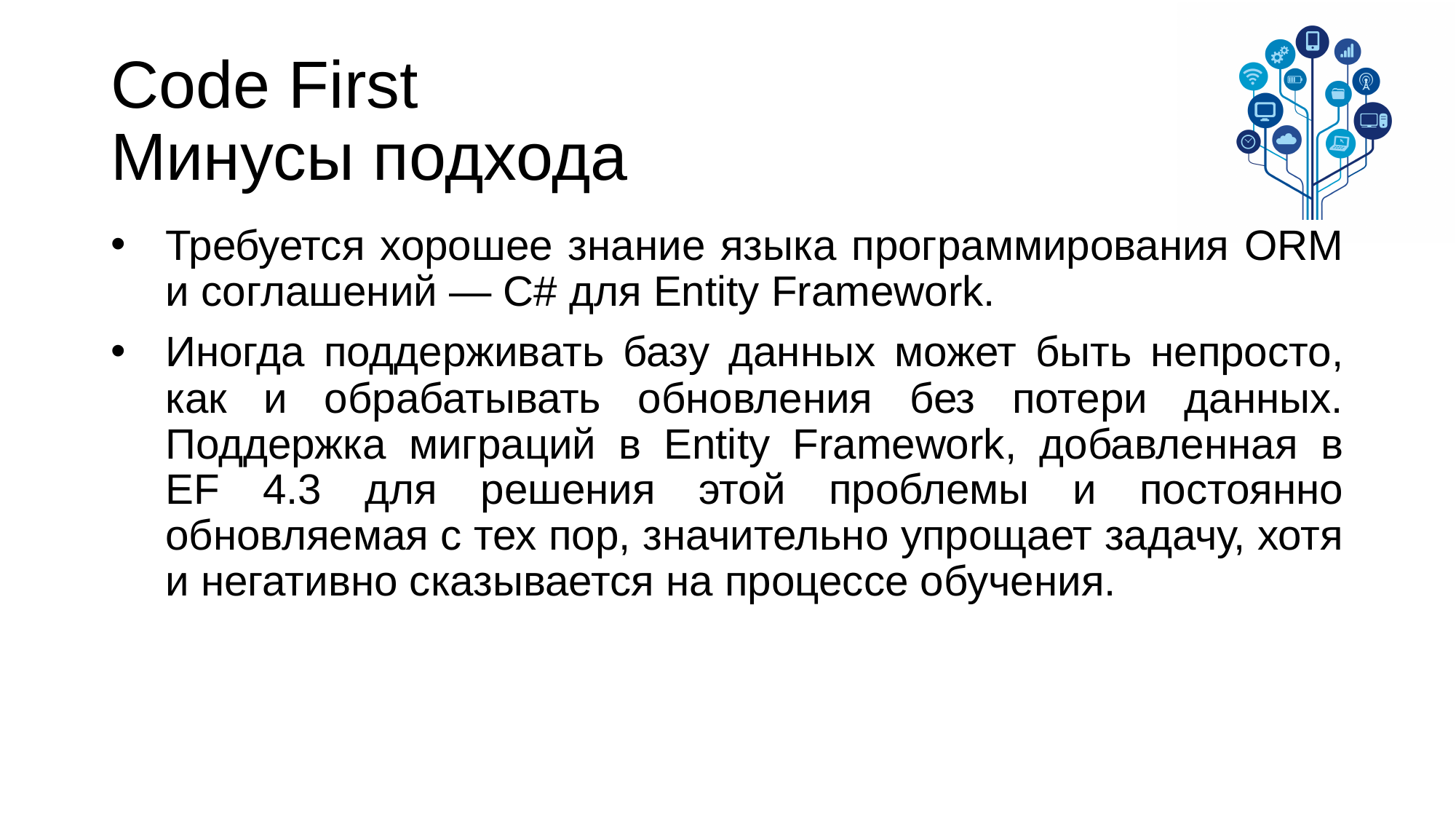

# Code First Минусы подхода
Требуется хорошее знание языка программирования ORM и соглашений — C# для Entity Framework.
Иногда поддерживать базу данных может быть непросто, как и обрабатывать обновления без потери данных. Поддержка миграций в Entity Framework, добавленная в EF 4.3 для решения этой проблемы и постоянно обновляемая с тех пор, значительно упрощает задачу, хотя и негативно сказывается на процессе обучения.